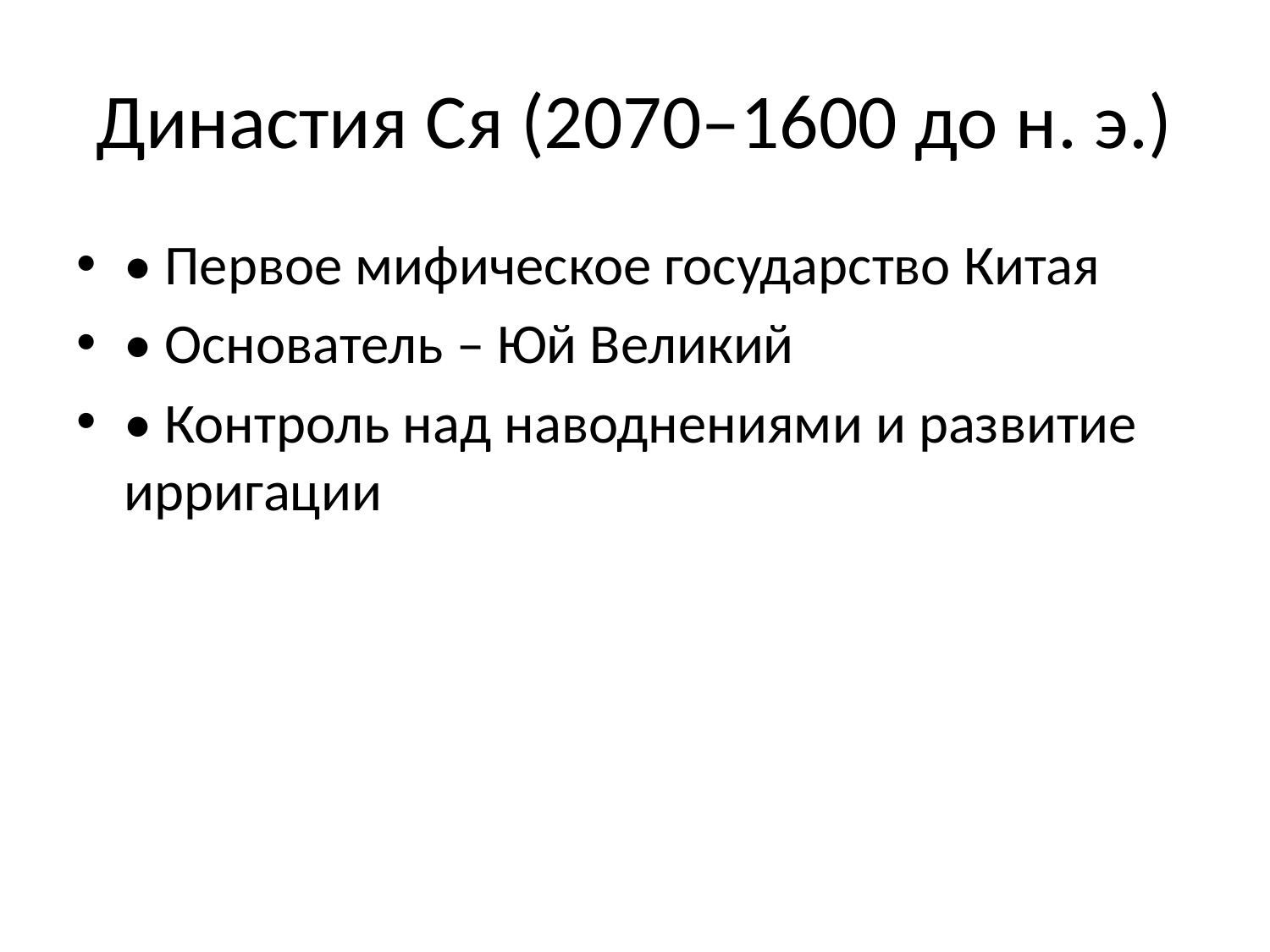

# Династия Ся (2070–1600 до н. э.)
• Первое мифическое государство Китая
• Основатель – Юй Великий
• Контроль над наводнениями и развитие ирригации